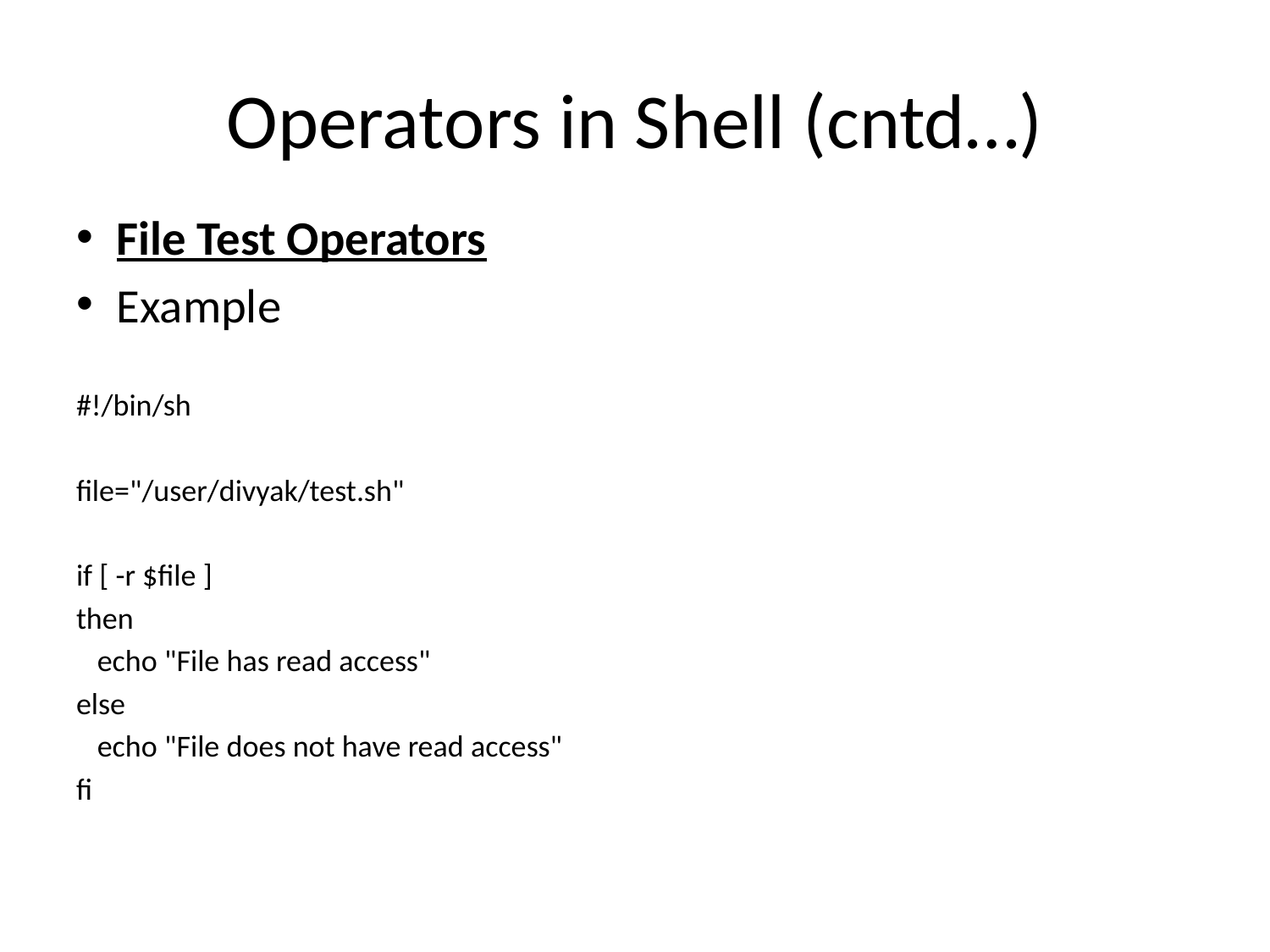

# Operators in Shell (cntd…)
File Test Operators
Example

#!/bin/sh

file="/user/divyak/test.sh"

if [ -r $file ]
then
   echo "File has read access"
else
   echo "File does not have read access"
fi